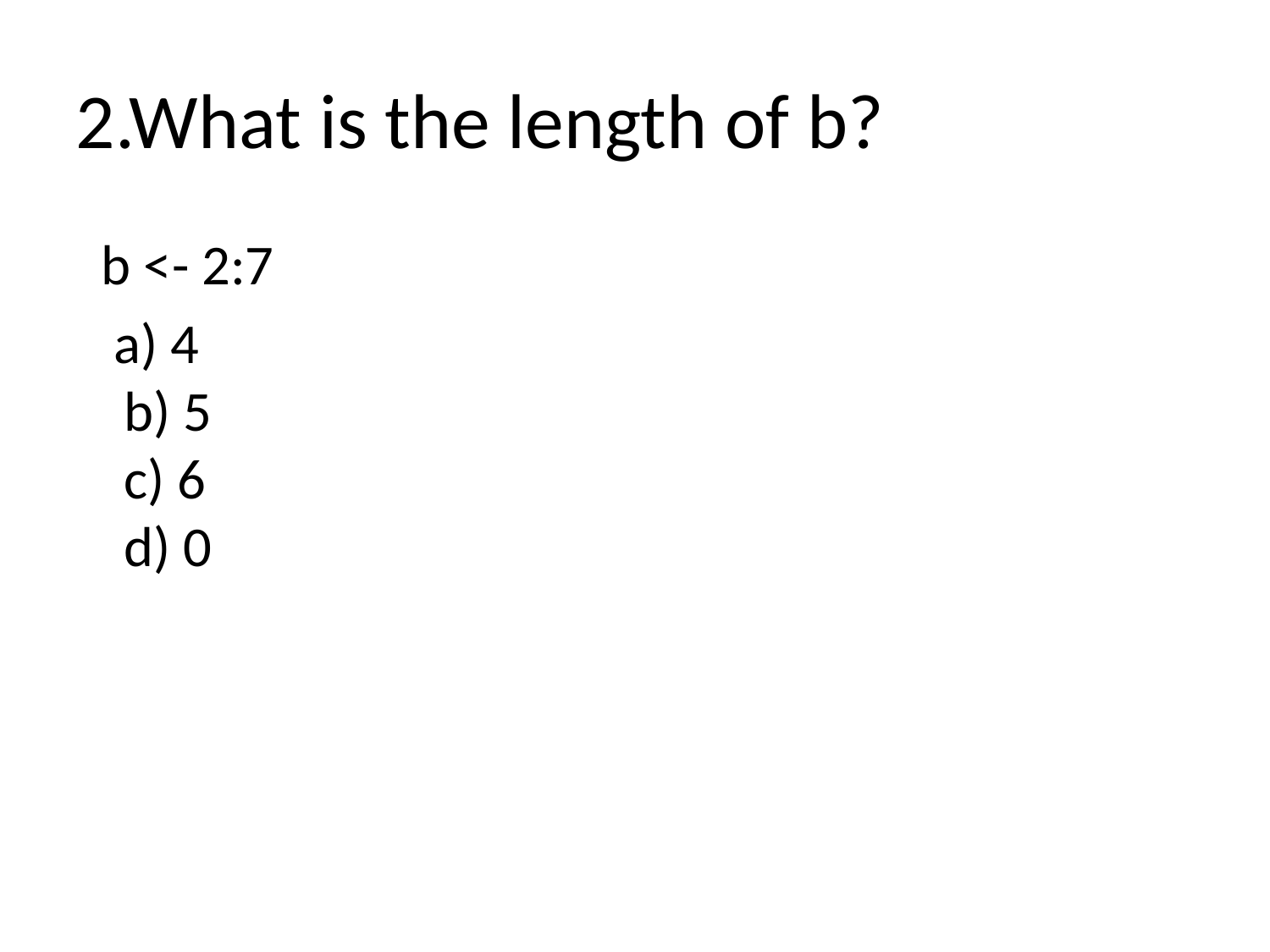

2.What is the length of b?
  b <- 2:7
   a) 4
b) 5
c) 6
d) 0